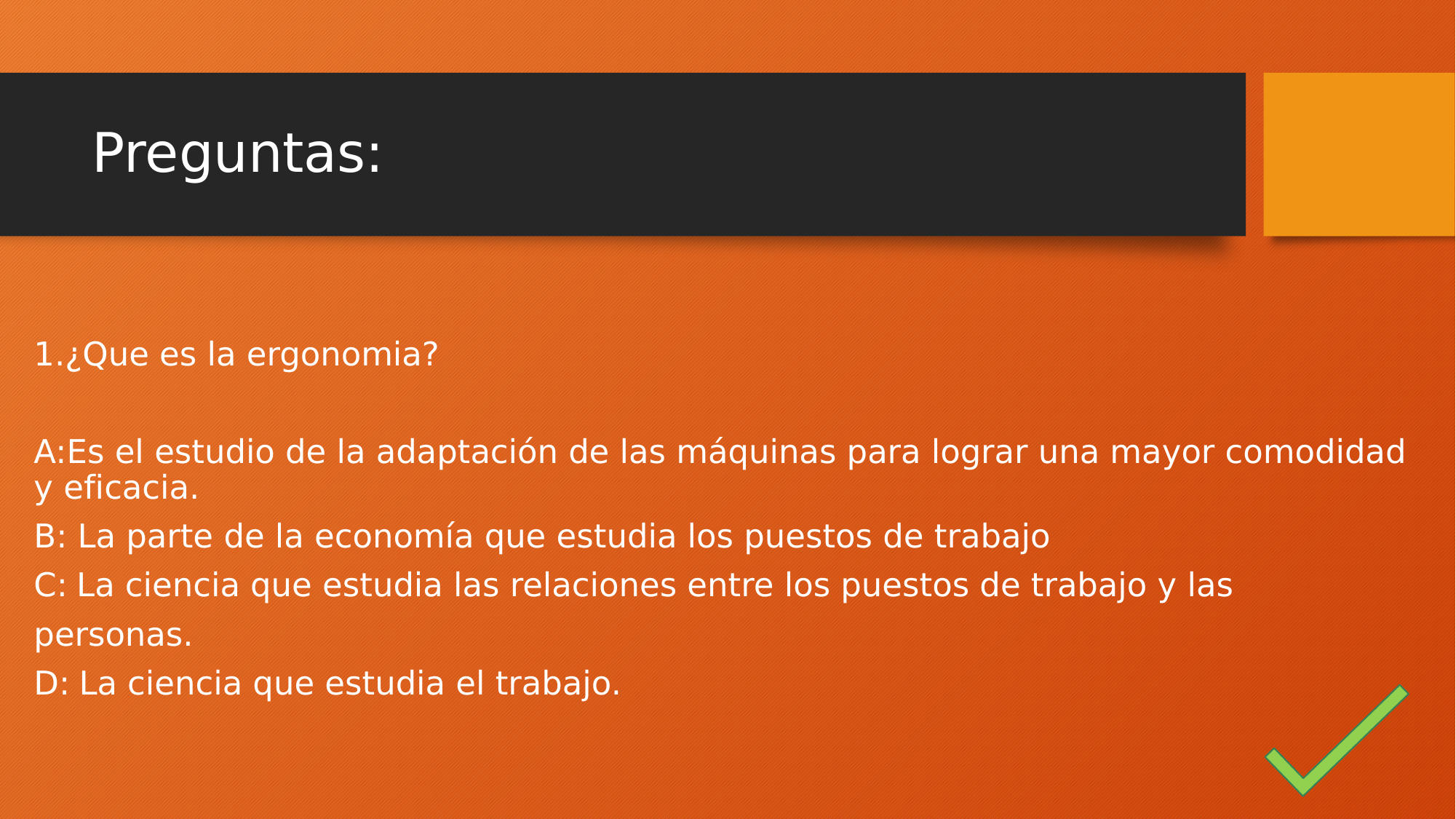

# Preguntas:

1.¿Que es la ergonomia?

A:Es el estudio de la adaptación de las máquinas para lograr una mayor comodidad y eficacia.
B: La parte de la economía que estudia los puestos de trabajo
C: La ciencia que estudia las relaciones entre los puestos de trabajo y las
personas.
D: La ciencia que estudia el trabajo.